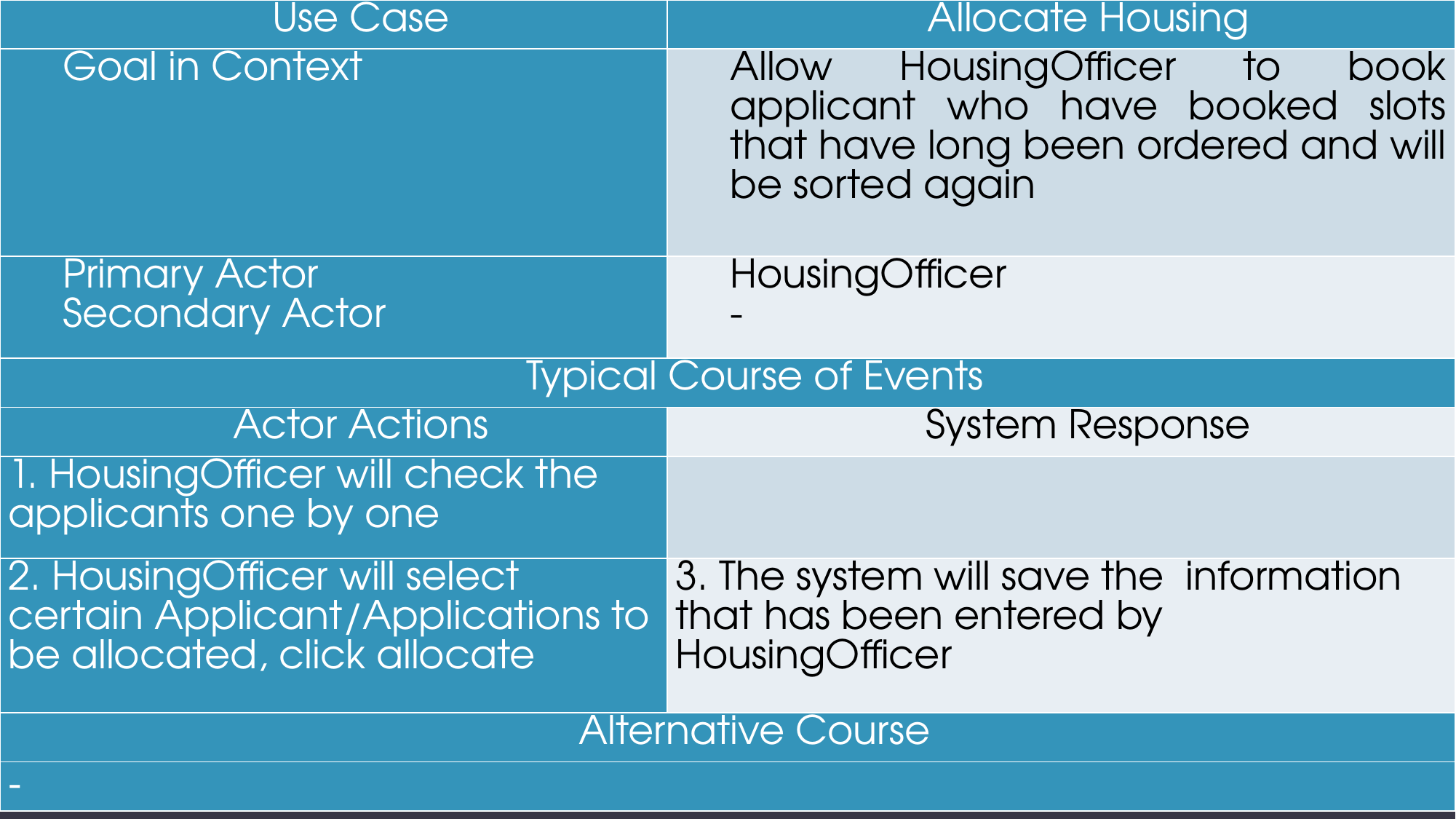

| Use Case | Allocate Housing |
| --- | --- |
| Goal in Context | Allow HousingOfficer to book applicant who have booked slots that have long been ordered and will be sorted again |
| Primary Actor Secondary Actor | HousingOfficer - |
| Typical Course of Events |  |
| Actor Actions | System Response |
| 1. HousingOfficer will check the applicants one by one |  |
| 2. HousingOfficer will select certain Applicant/Applications to be allocated, click allocate | 3. The system will save the information that has been entered by HousingOfficer |
| Alternative Course |  |
|  |  |